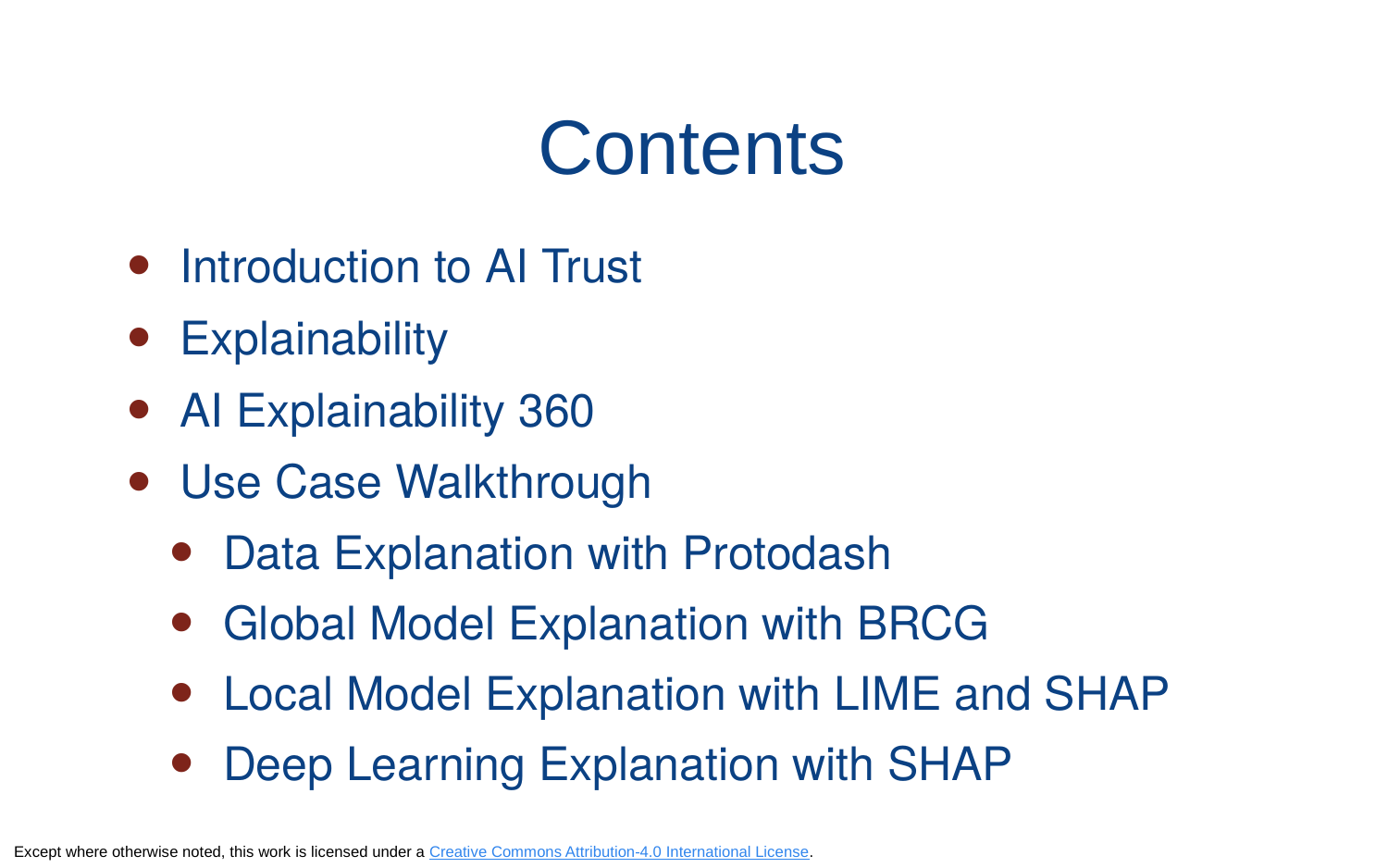

# Contents
Introduction to AI Trust
Explainability
AI Explainability 360
Use Case Walkthrough
Data Explanation with Protodash
Global Model Explanation with BRCG
Local Model Explanation with LIME and SHAP
Deep Learning Explanation with SHAP